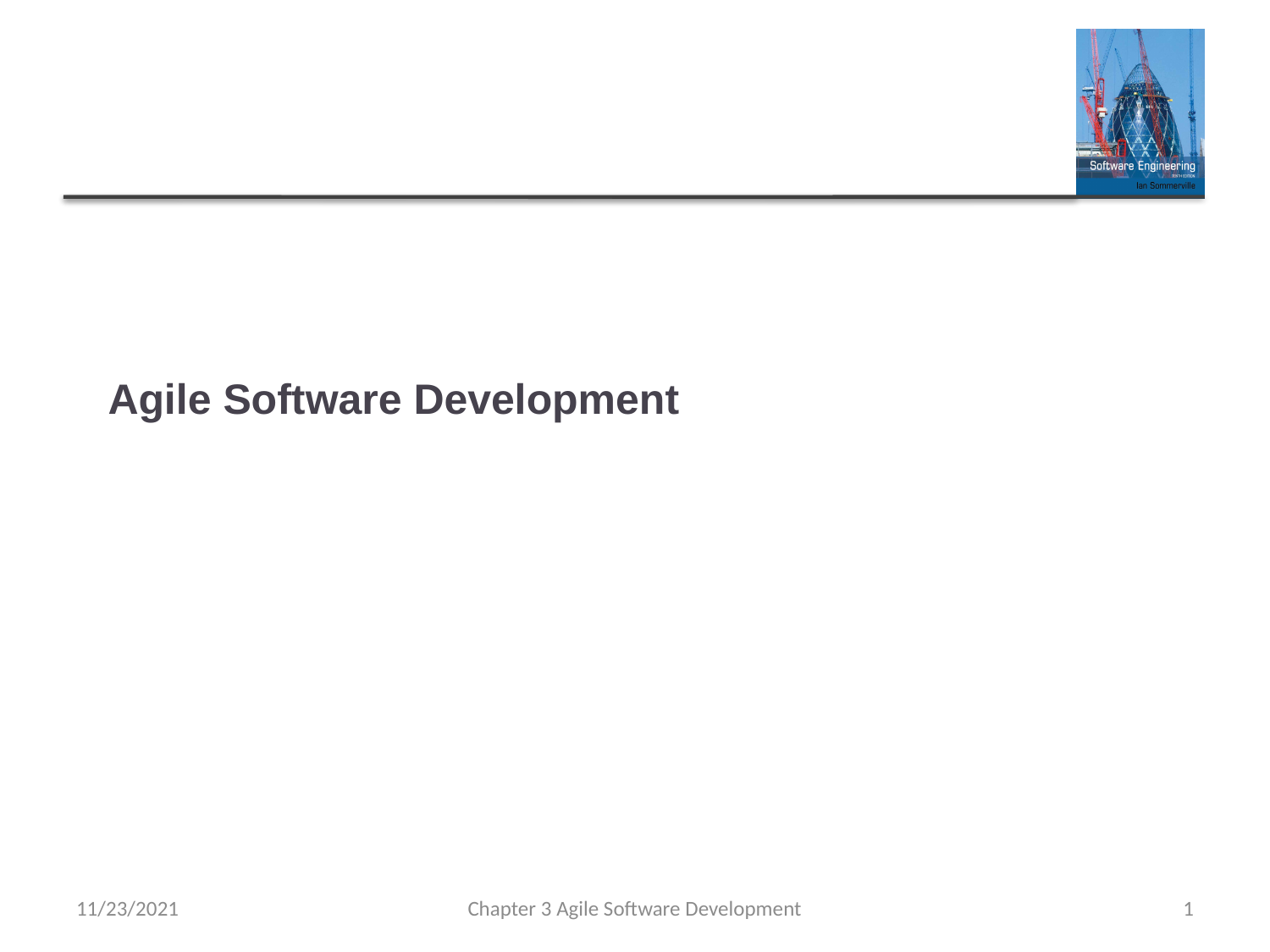

# Agile Software Development

11/23/2021
Chapter 3 Agile Software Development
1